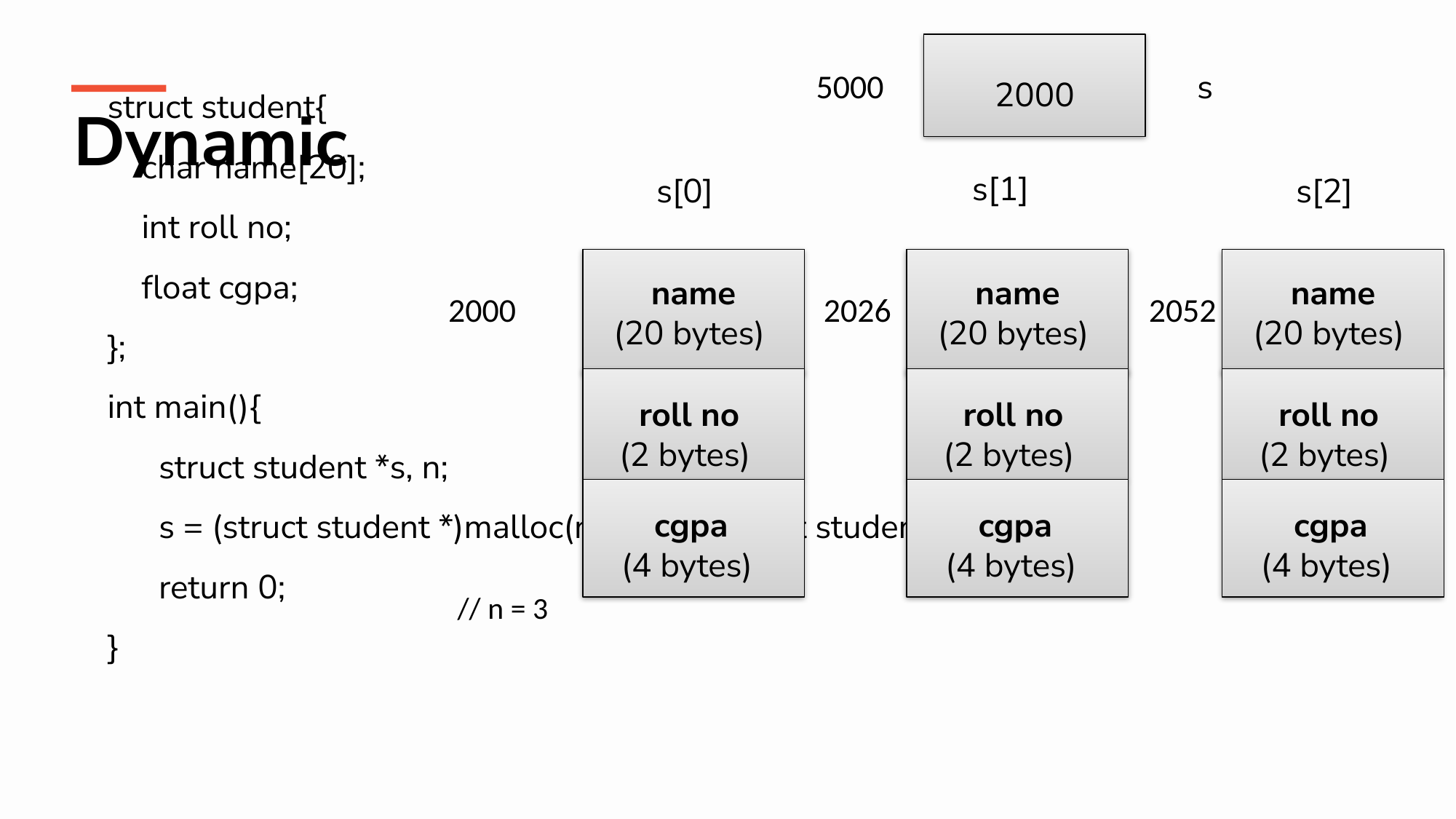

struct student{
    char name[20];
    int roll no;
    float cgpa;
};
int main(){
      struct student *s, n;
      s = (struct student *)malloc(n * sizeof(struct student ));
      return 0;
}

5000
s
2000

Dynamic
s[1]
s[0]
s[2]

name
(20 bytes)
name
(20 bytes)
name
(20 bytes)
2000
2026
2052

roll no
(2 bytes)
roll no
(2 bytes)
roll no
(2 bytes)

cgpa
(4 bytes)
cgpa
(4 bytes)
cgpa
(4 bytes)
// n = 3